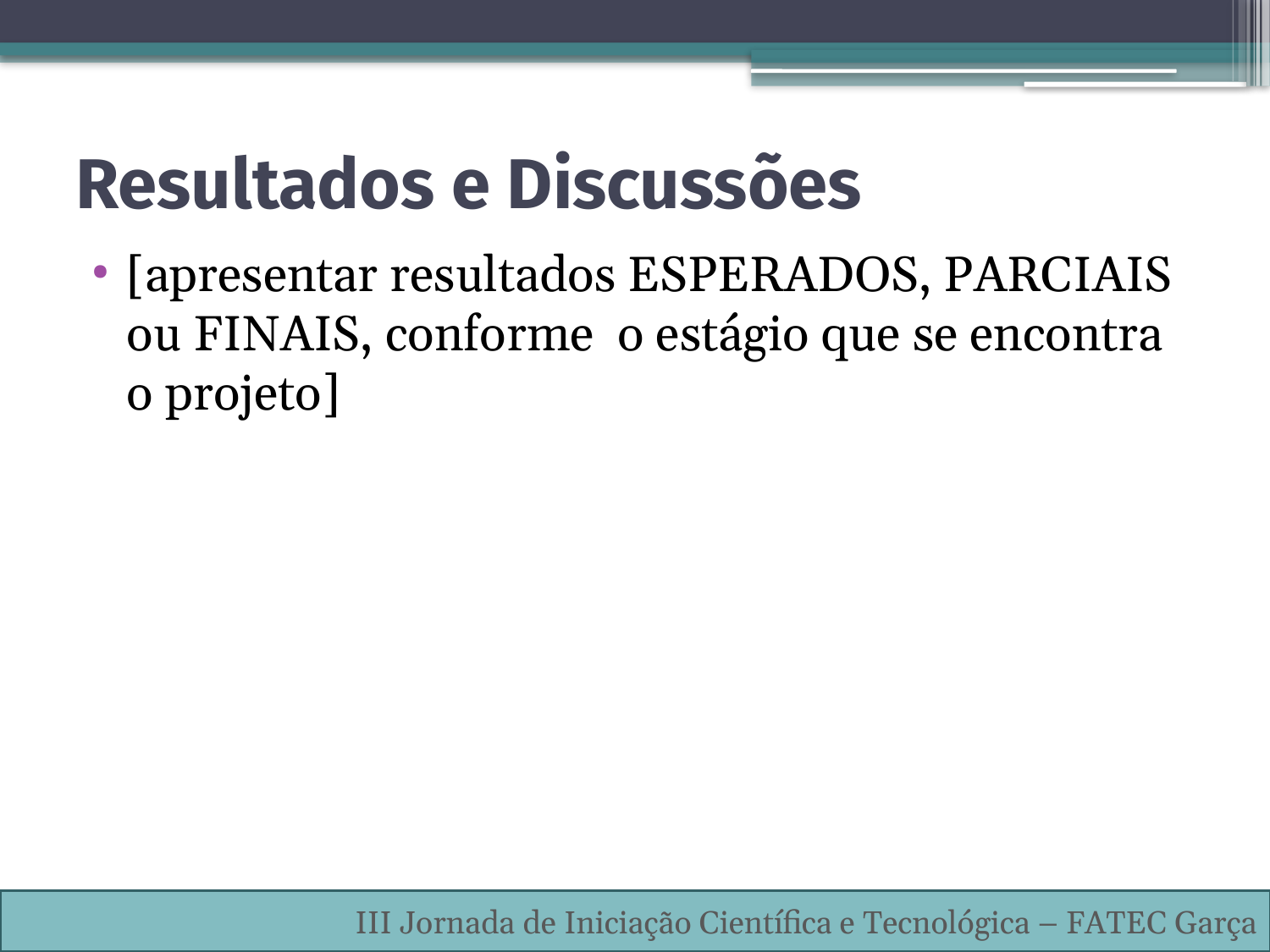

# Resultados e Discussões
[apresentar resultados ESPERADOS, PARCIAIS ou FINAIS, conforme  o estágio que se encontra o projeto]

III Jornada de Iniciação Científica e Tecnológica – FATEC Garça